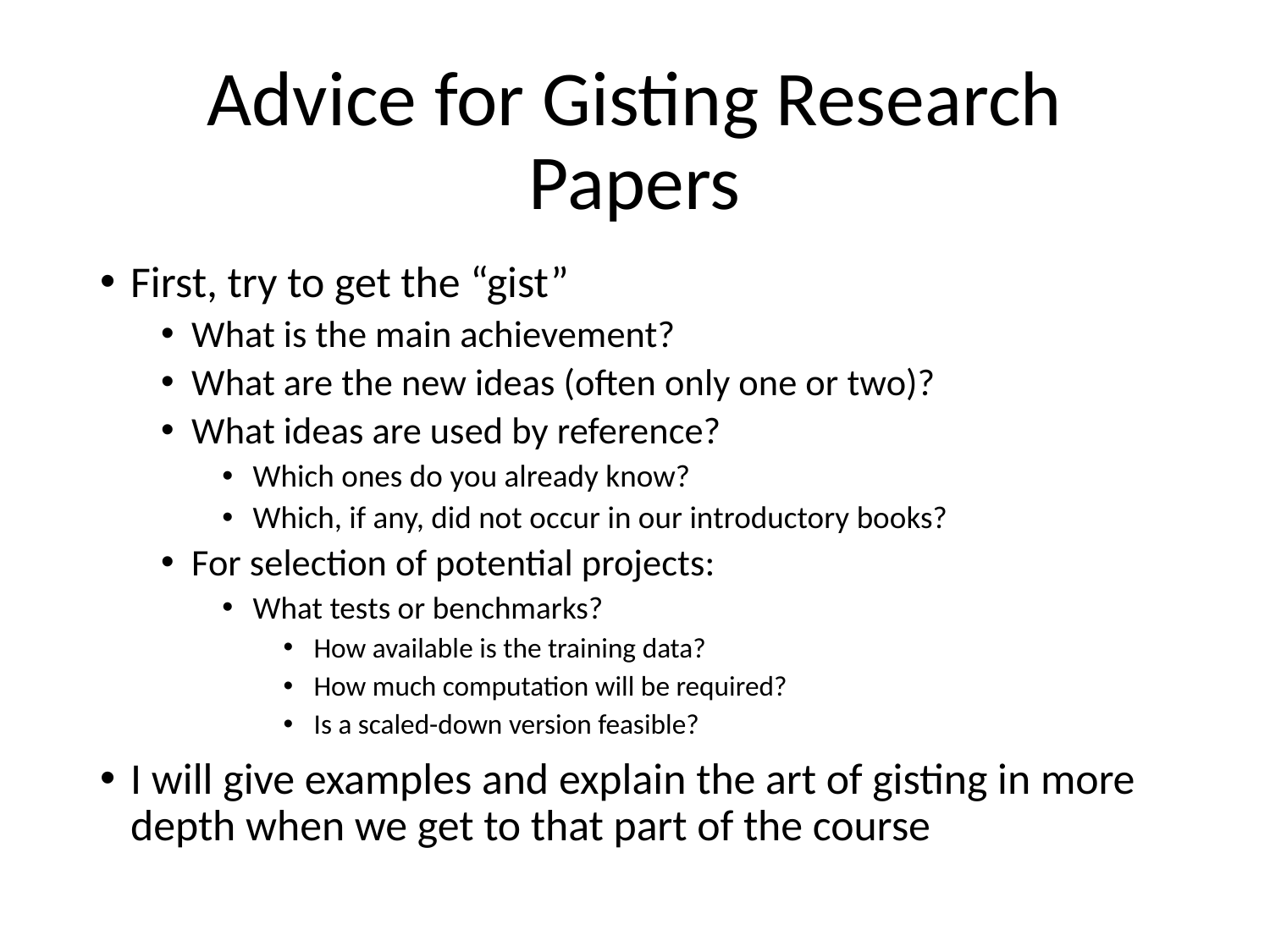

# Advice for Gisting Research Papers
First, try to get the “gist”
What is the main achievement?
What are the new ideas (often only one or two)?
What ideas are used by reference?
Which ones do you already know?
Which, if any, did not occur in our introductory books?
For selection of potential projects:
What tests or benchmarks?
How available is the training data?
How much computation will be required?
Is a scaled-down version feasible?
I will give examples and explain the art of gisting in more depth when we get to that part of the course